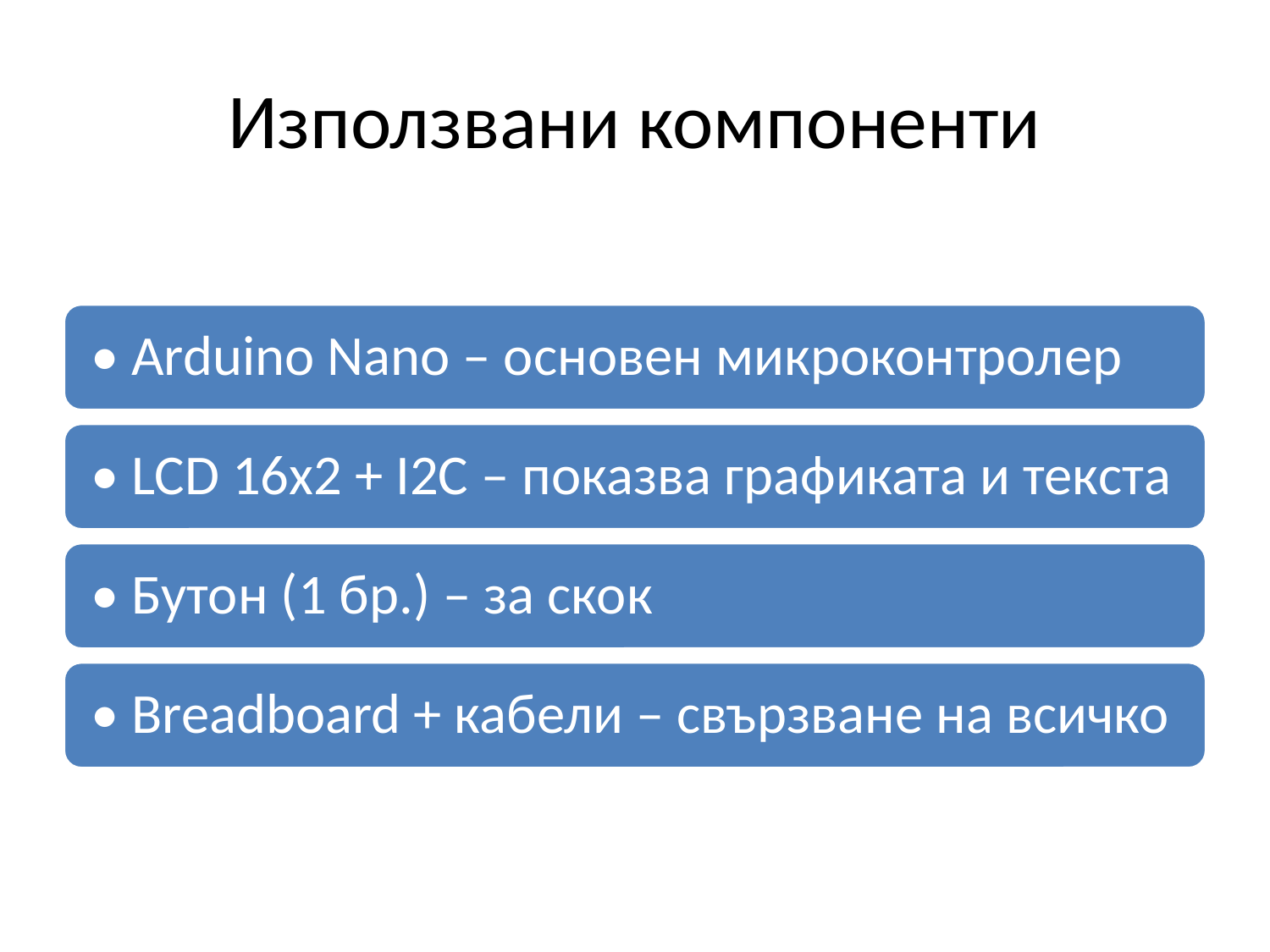

# Използвани компоненти
• Arduino Nano – основен микроконтролер
• LCD 16x2 + I2C – показва графиката и текста
• Бутон (1 бр.) – за скок
• Breadboard + кабели – свързване на всичко